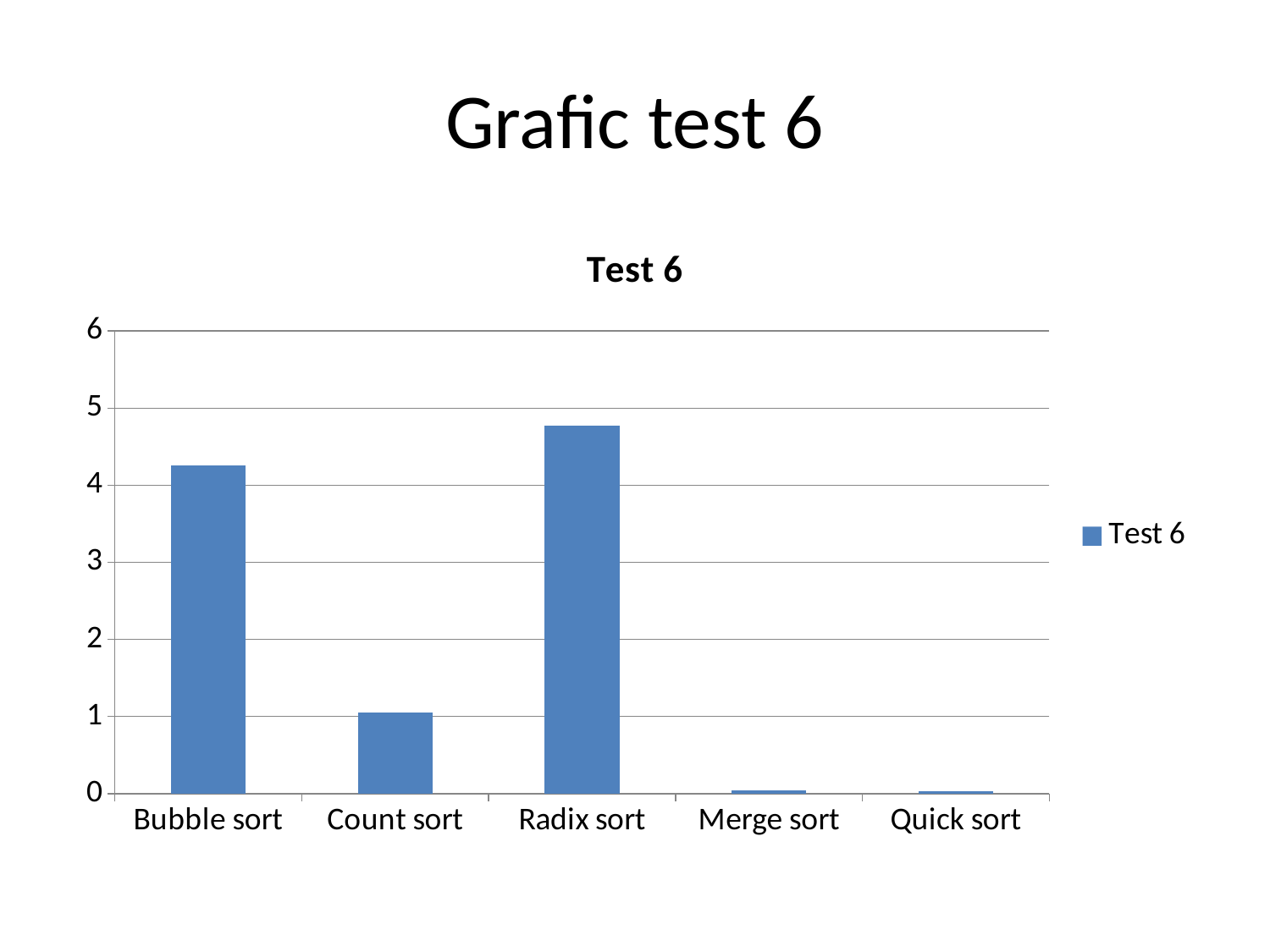

# Grafic test 6

### Chart:

| Category | Test 6 |
|---|---|
| Bubble sort | 4.26087403297424 |
| Count sort | 1.04555940628051 |
| Radix sort | 4.77108216285705 |
| Merge sort | 0.0360026359558105 |
| Quick sort | 0.0270025730133056 |